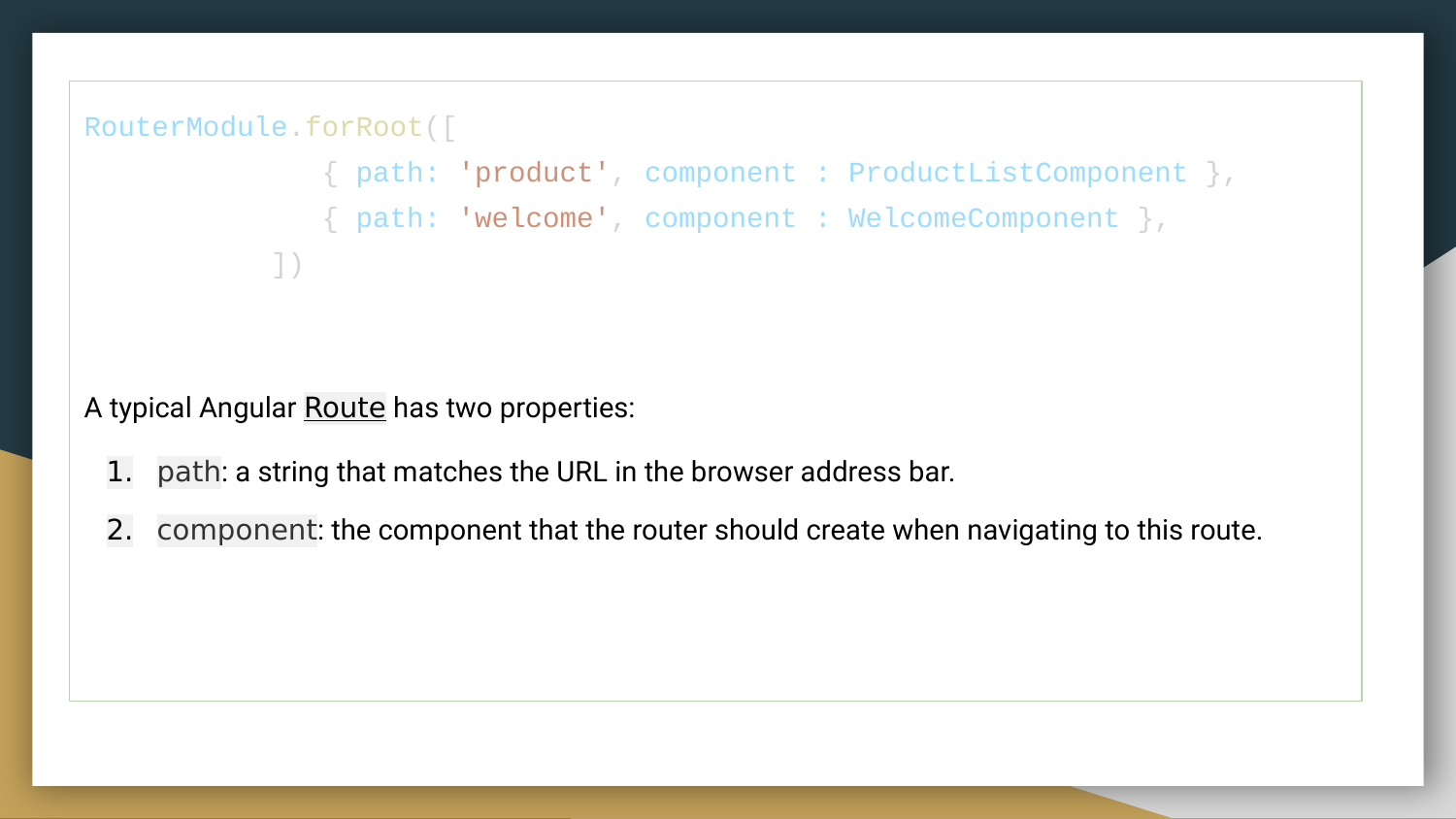

RouterModule.forRoot([
              { path: 'product', component : ProductListComponent },
              { path: 'welcome', component : WelcomeComponent },
           ])

A typical Angular Route has two properties:
path: a string that matches the URL in the browser address bar.
component: the component that the router should create when navigating to this route.